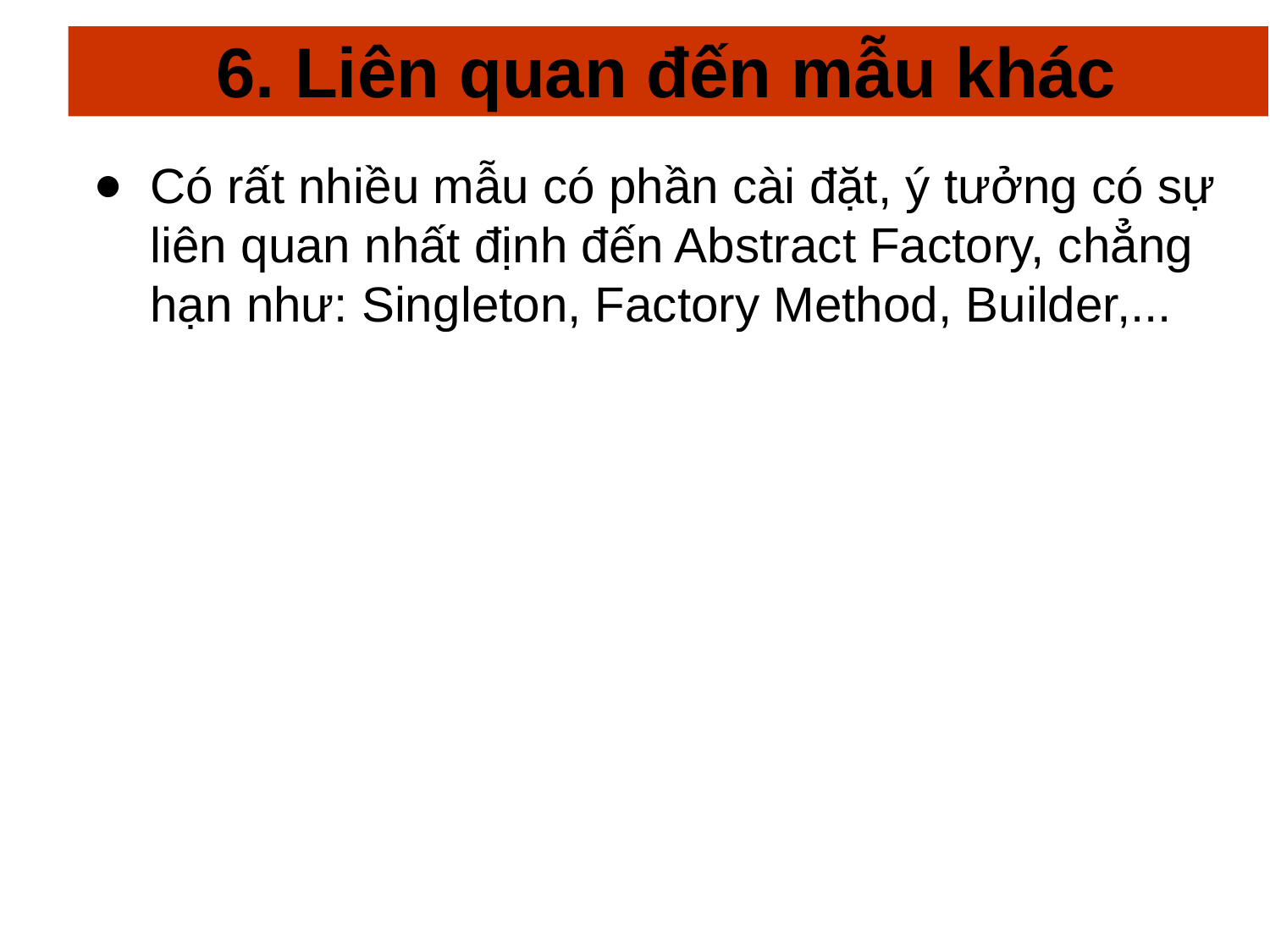

# 6. Liên quan đến mẫu khác
Có rất nhiều mẫu có phần cài đặt, ý tưởng có sự liên quan nhất định đến Abstract Factory, chẳng hạn như: Singleton, Factory Method, Builder,...